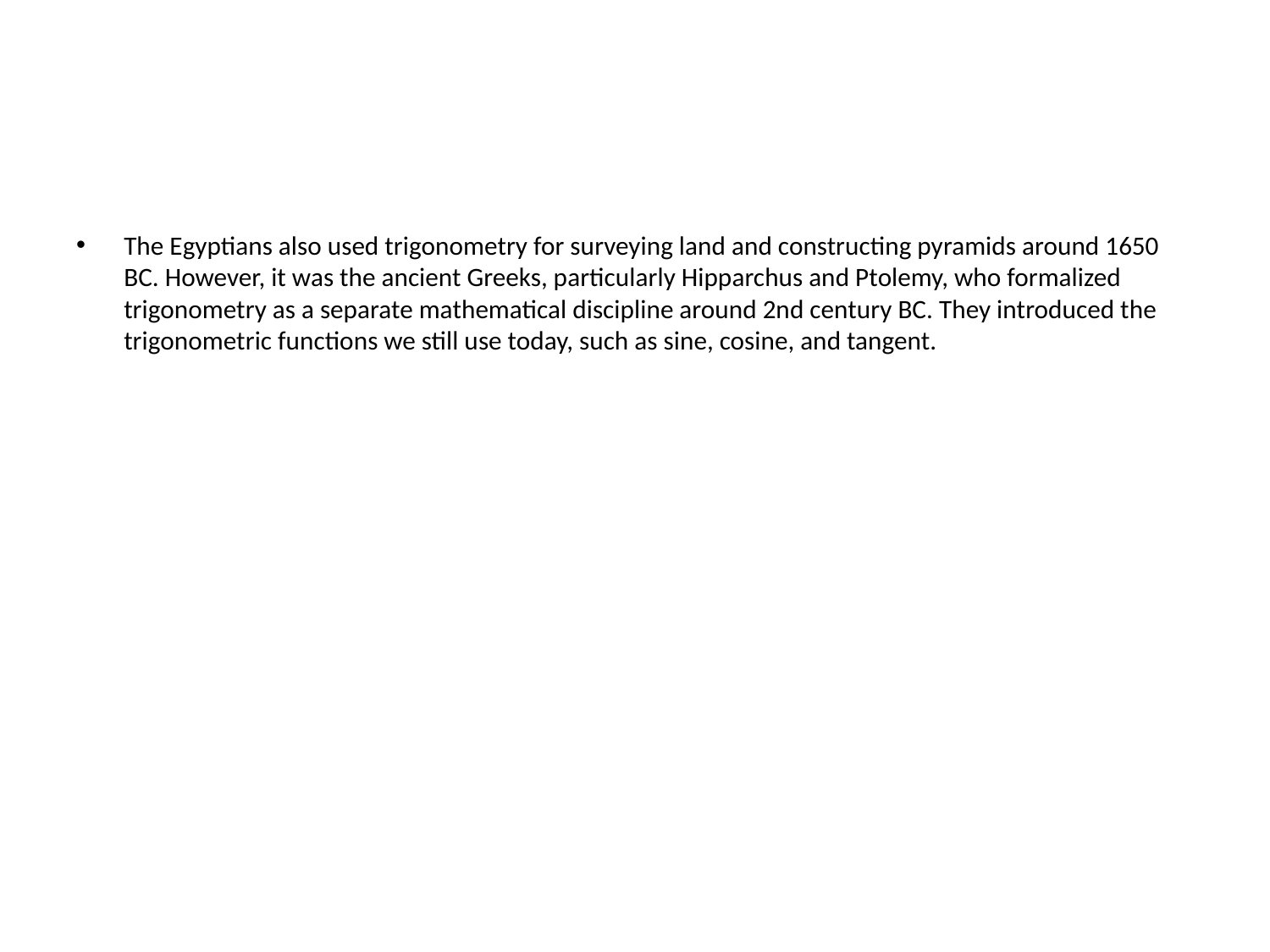

#
The Egyptians also used trigonometry for surveying land and constructing pyramids around 1650 BC. However, it was the ancient Greeks, particularly Hipparchus and Ptolemy, who formalized trigonometry as a separate mathematical discipline around 2nd century BC. They introduced the trigonometric functions we still use today, such as sine, cosine, and tangent.